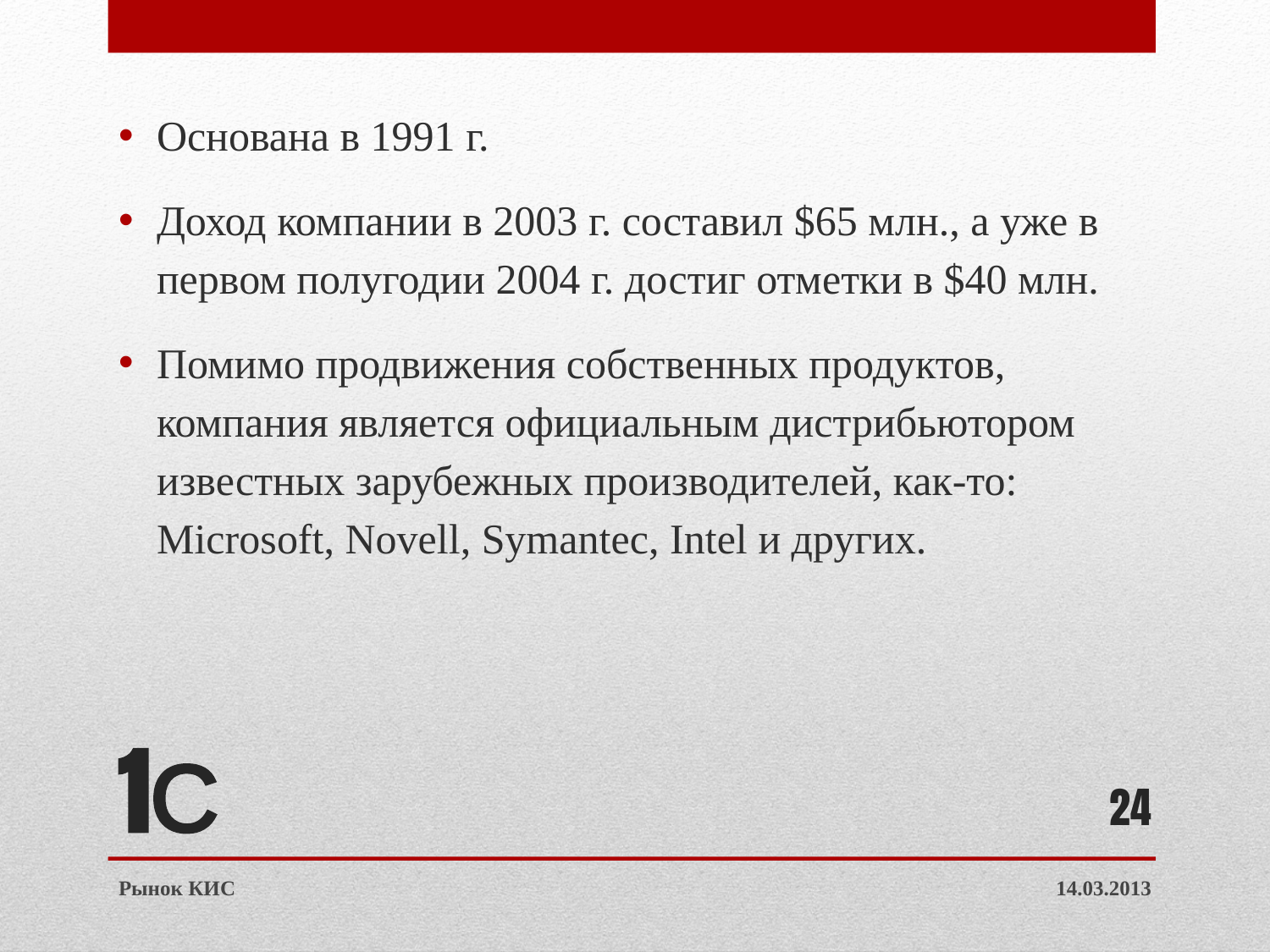

Основана в 1991 г.
Доход компании в 2003 г. составил $65 млн., а уже в первом полугодии 2004 г. достиг отметки в $40 млн.
Помимо продвижения собственных продуктов, компания является официальным дистрибьютором известных зарубежных производителей, как-то: Microsoft, Novell, Symantec, Intel и других.

# 1С
24
Рынок КИС
14.03.2013